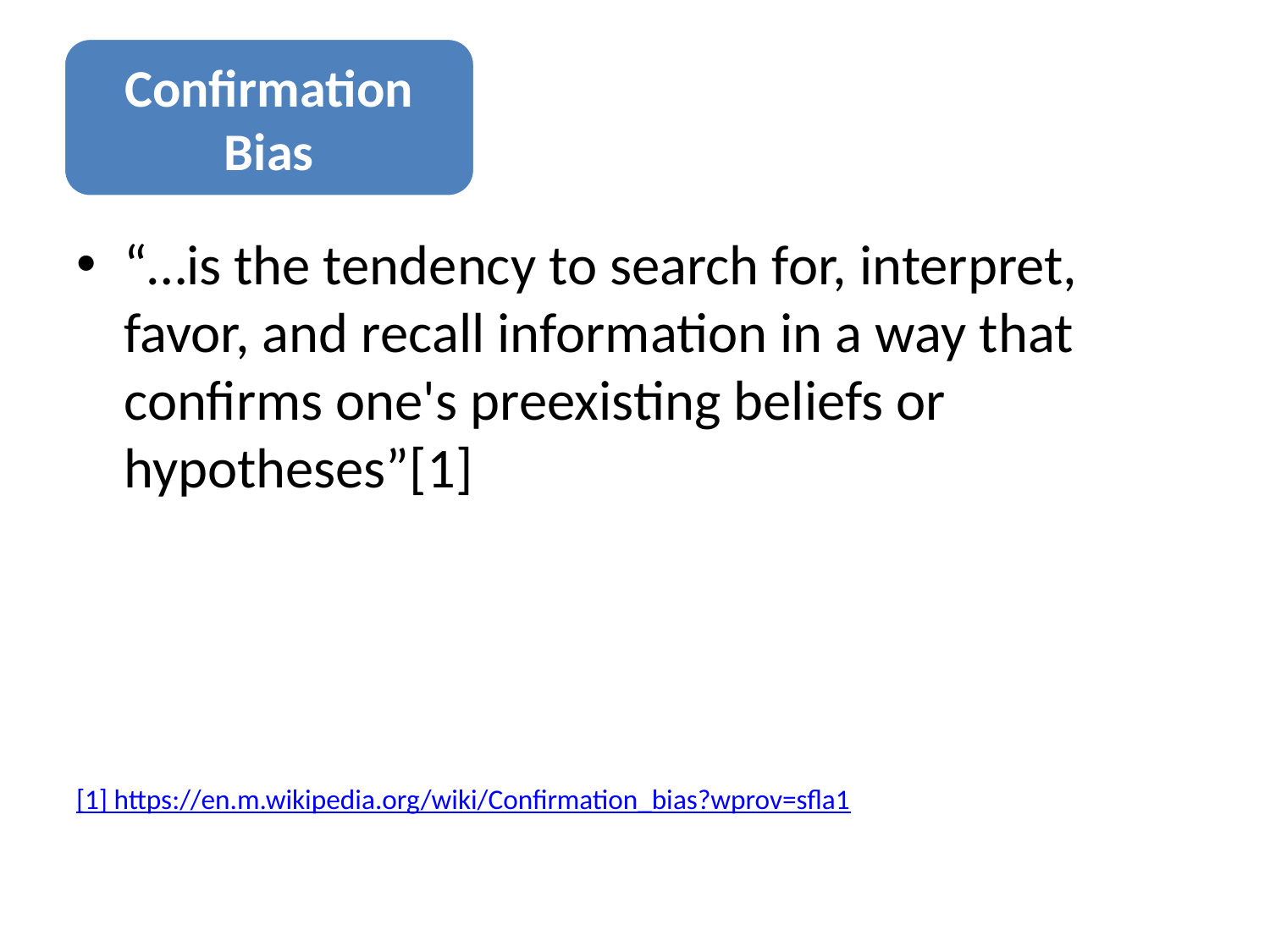

Confirmation Bias
“…is the tendency to search for, interpret, favor, and recall information in a way that confirms one's preexisting beliefs or hypotheses”[1]

[1] https://en.m.wikipedia.org/wiki/Confirmation_bias?wprov=sfla1